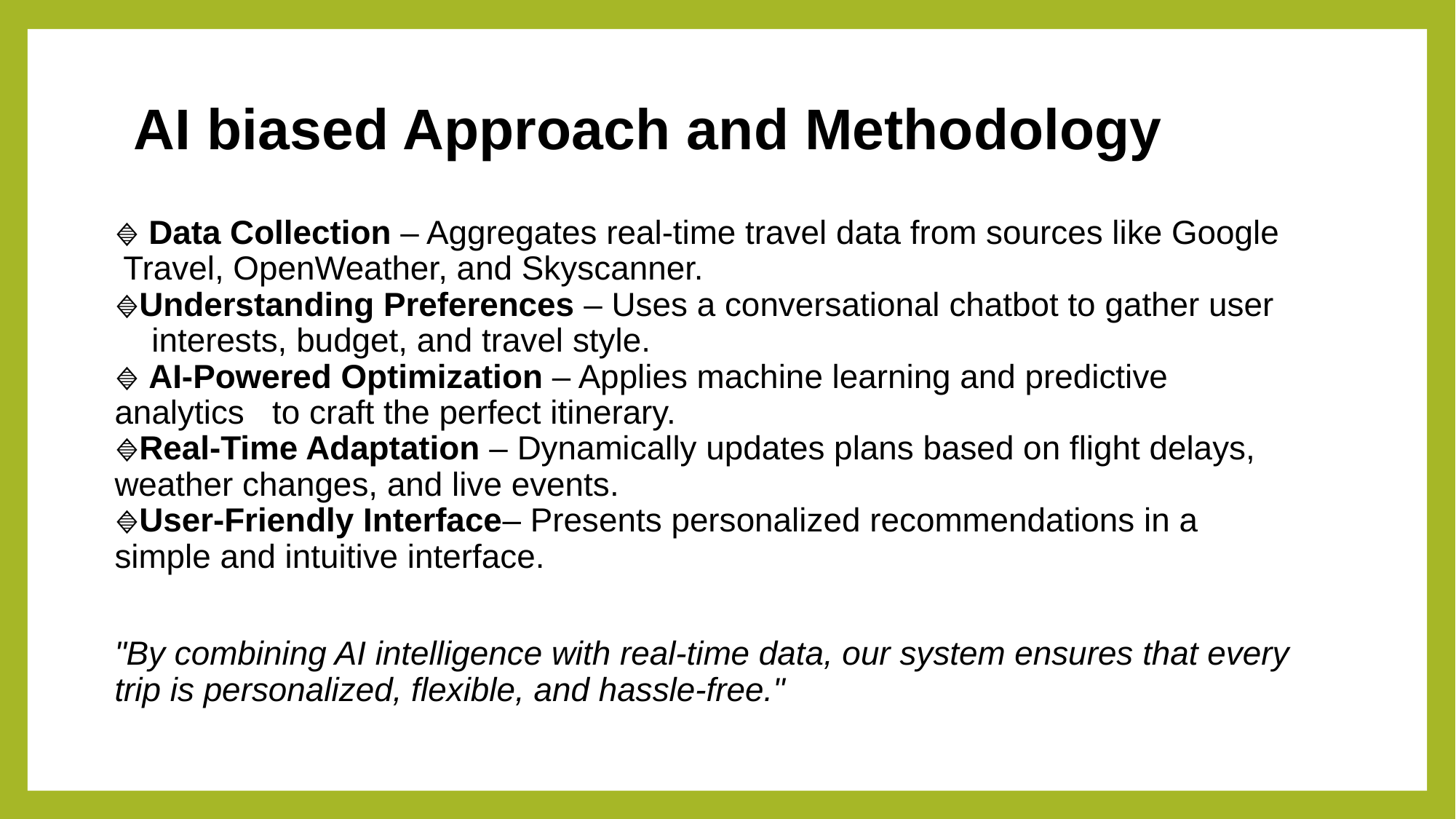

# AI biased Approach and Methodology
🔹 Data Collection – Aggregates real-time travel data from sources like Google   Travel, OpenWeather, and Skyscanner.
🔹Understanding Preferences – Uses a conversational chatbot to gather user       interests, budget, and travel style.
🔹 AI-Powered Optimization – Applies machine learning and predictive analytics   to craft the perfect itinerary.
🔹Real-Time Adaptation – Dynamically updates plans based on flight delays, weather changes, and live events.
🔹User-Friendly Interface– Presents personalized recommendations in a simple and intuitive interface.
"By combining AI intelligence with real-time data, our system ensures that every trip is personalized, flexible, and hassle-free."